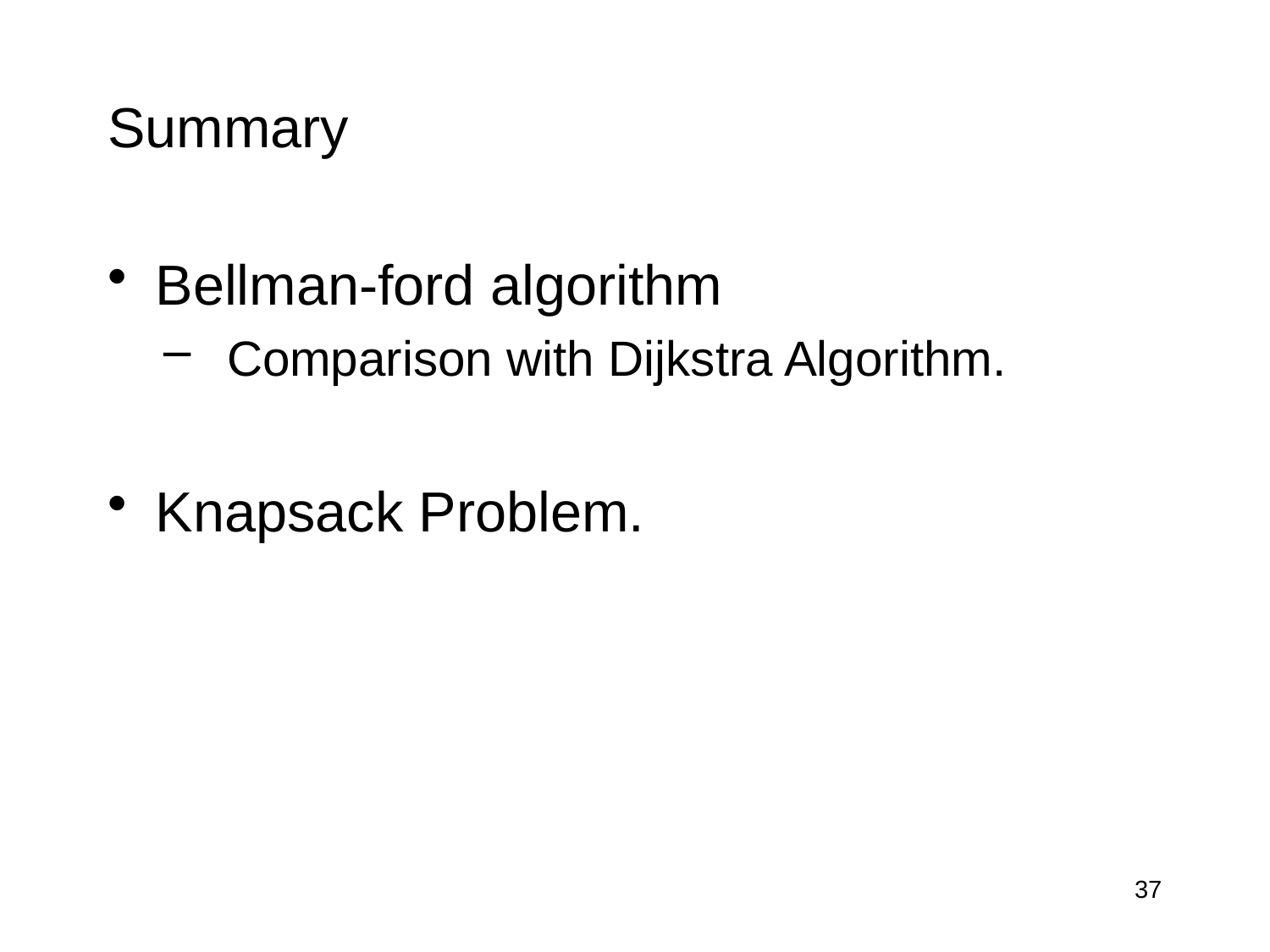

# Summary

Bellman-ford algorithm
Comparison with Dijkstra Algorithm.

Knapsack Problem.
37